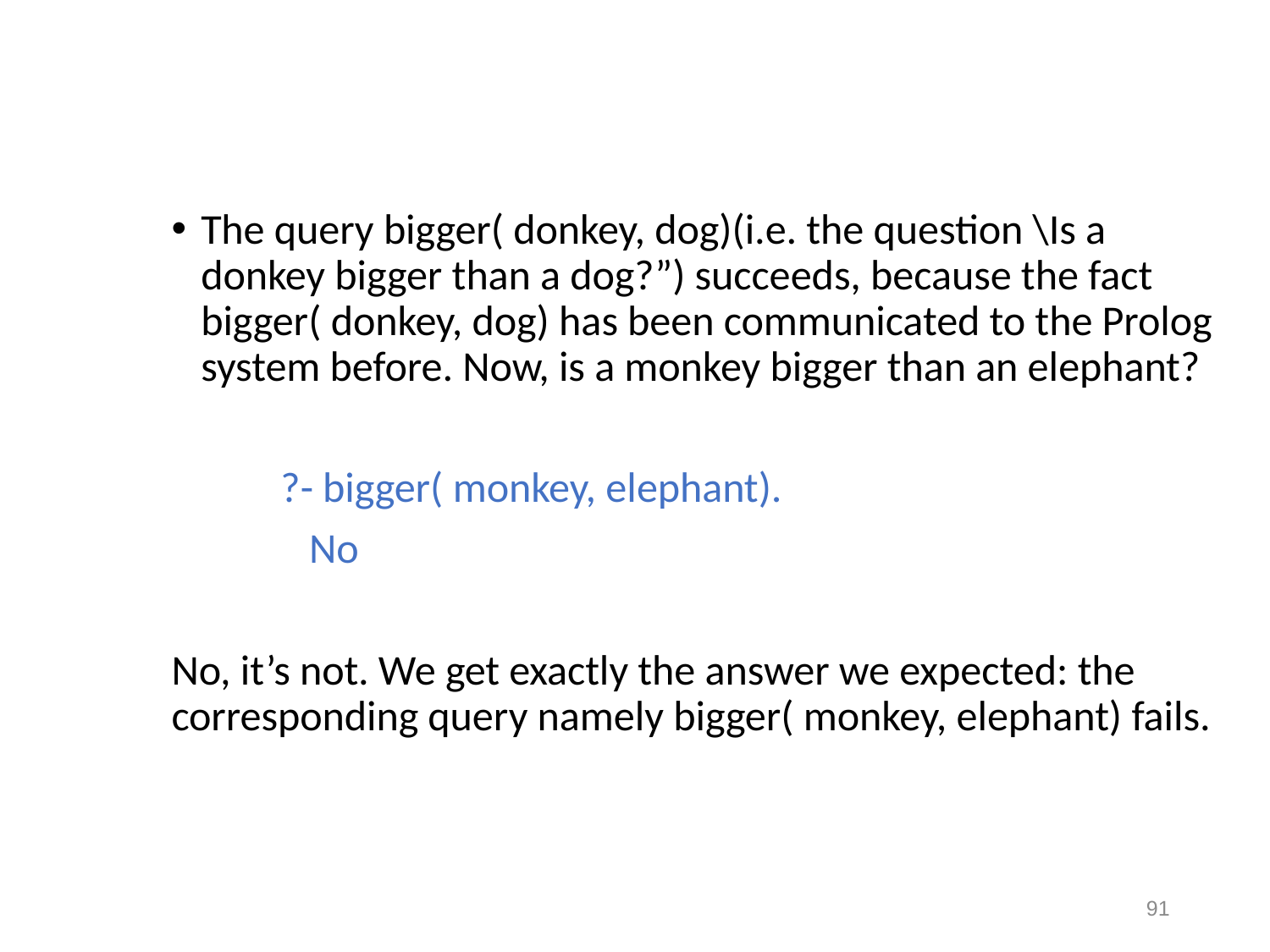

The query bigger( donkey, dog)(i.e. the question \Is a donkey bigger than a dog?”) succeeds, because the fact bigger( donkey, dog) has been communicated to the Prolog system before. Now, is a monkey bigger than an elephant?

		?- bigger( monkey, elephant).
		   No

No, it’s not. We get exactly the answer we expected: the corresponding query namely bigger( monkey, elephant) fails.
91